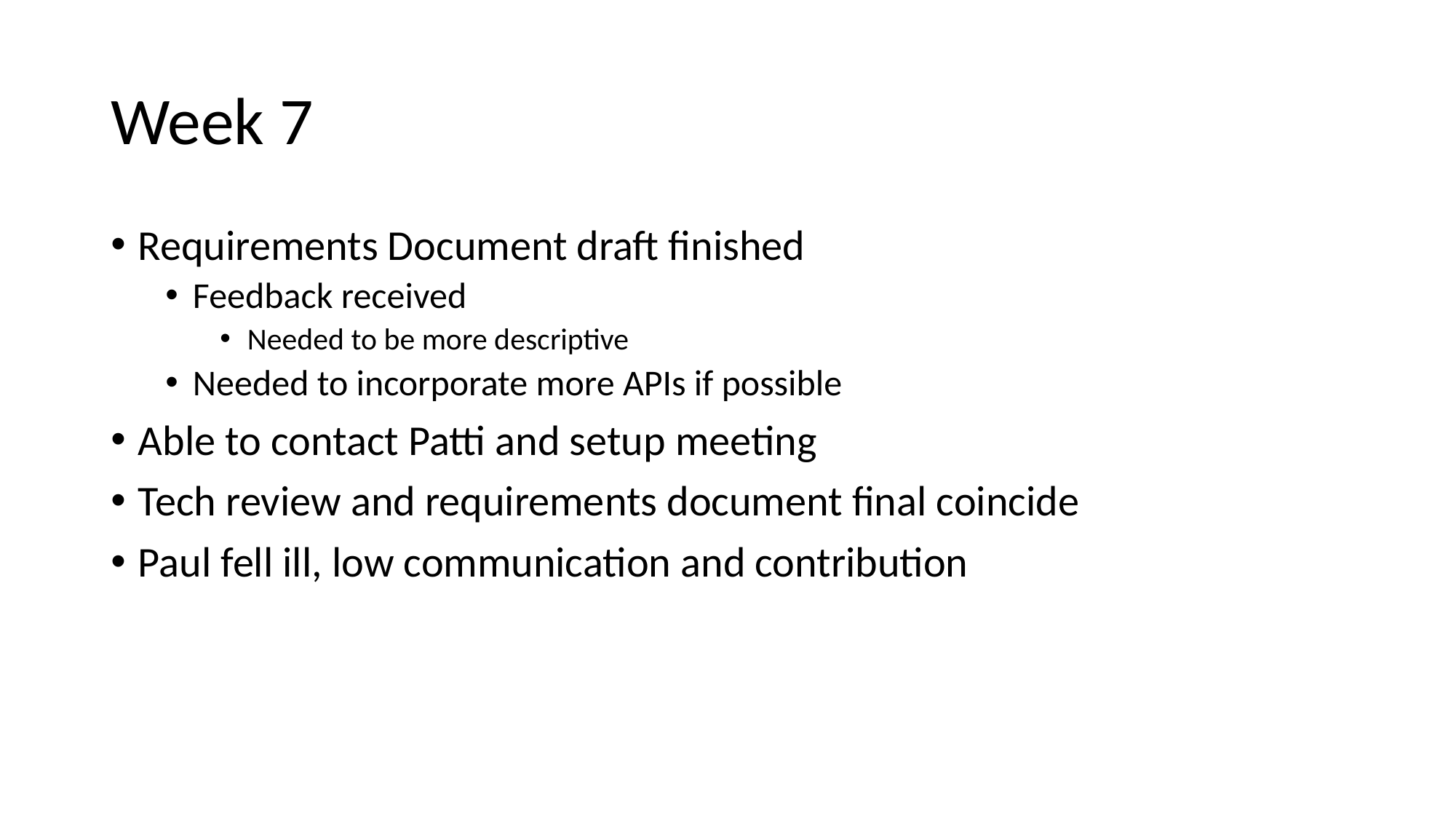

# Week 7
Requirements Document draft finished
Feedback received
Needed to be more descriptive
Needed to incorporate more APIs if possible
Able to contact Patti and setup meeting
Tech review and requirements document final coincide
Paul fell ill, low communication and contribution